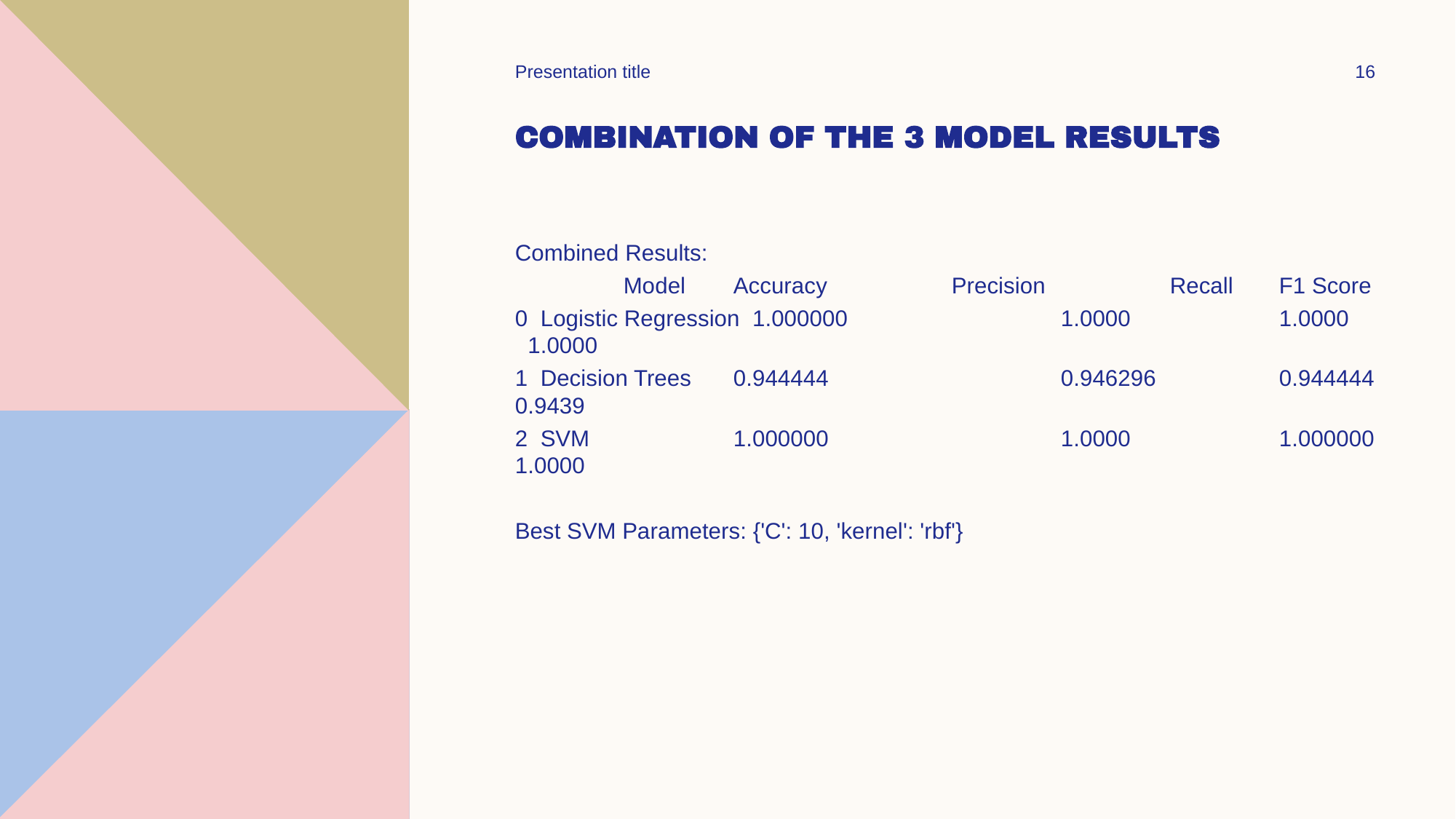

Presentation title
16
# Combination of the 3 model results
Combined Results:
                 Model  	Accuracy  		Precision    	Recall  	F1 Score
0  Logistic Regression  1.000000   		1.0000		1.0000         1.0000
1  Decision Trees  	0.944444   		0.946296  		0.944444  	0.9439
2  SVM  		1.000000   		1.0000  		1.000000  	1.0000

Best SVM Parameters: {'C': 10, 'kernel': 'rbf'}